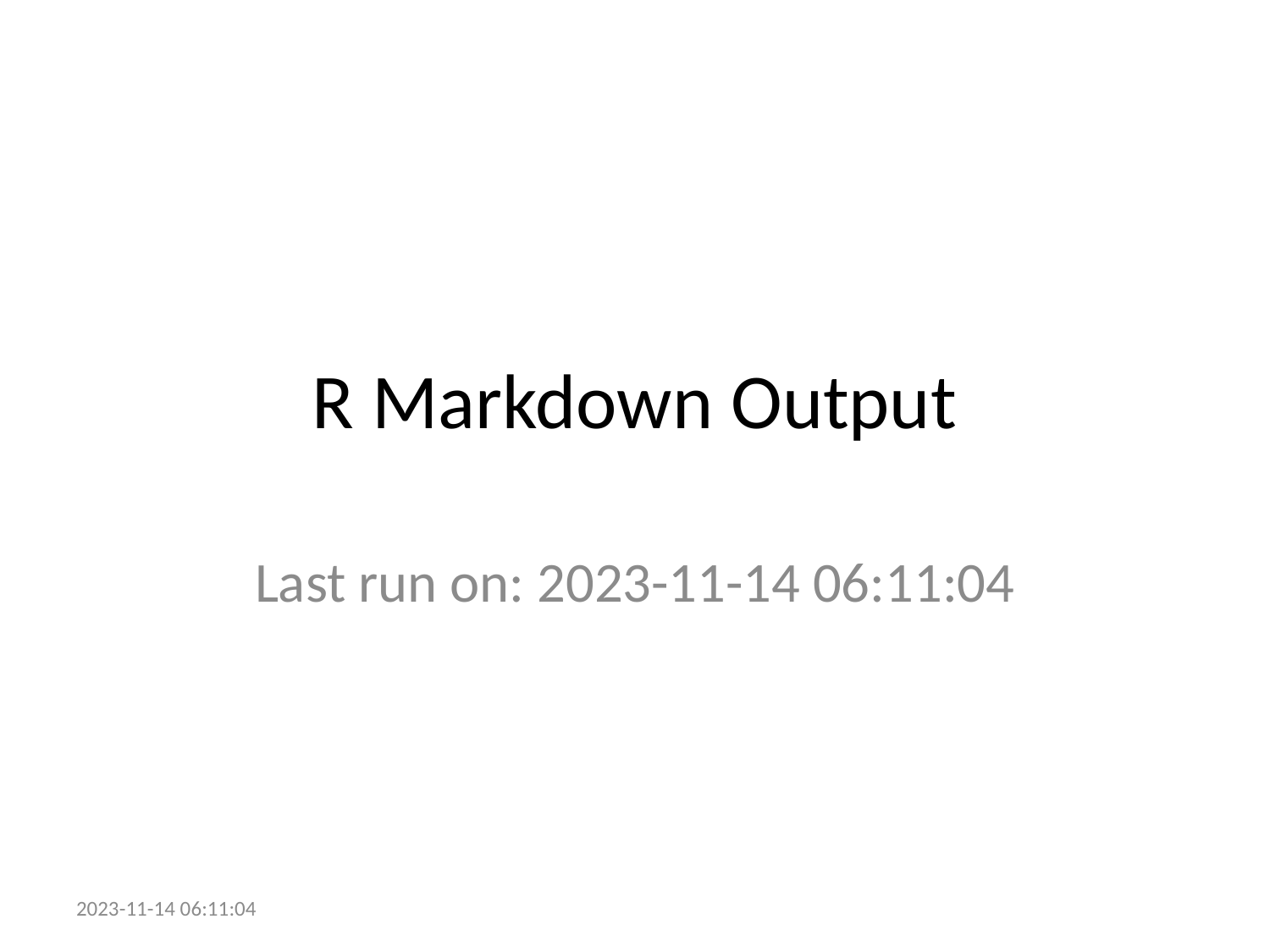

# R Markdown Output
Last run on: 2023-11-14 06:11:04
2023-11-14 06:11:04